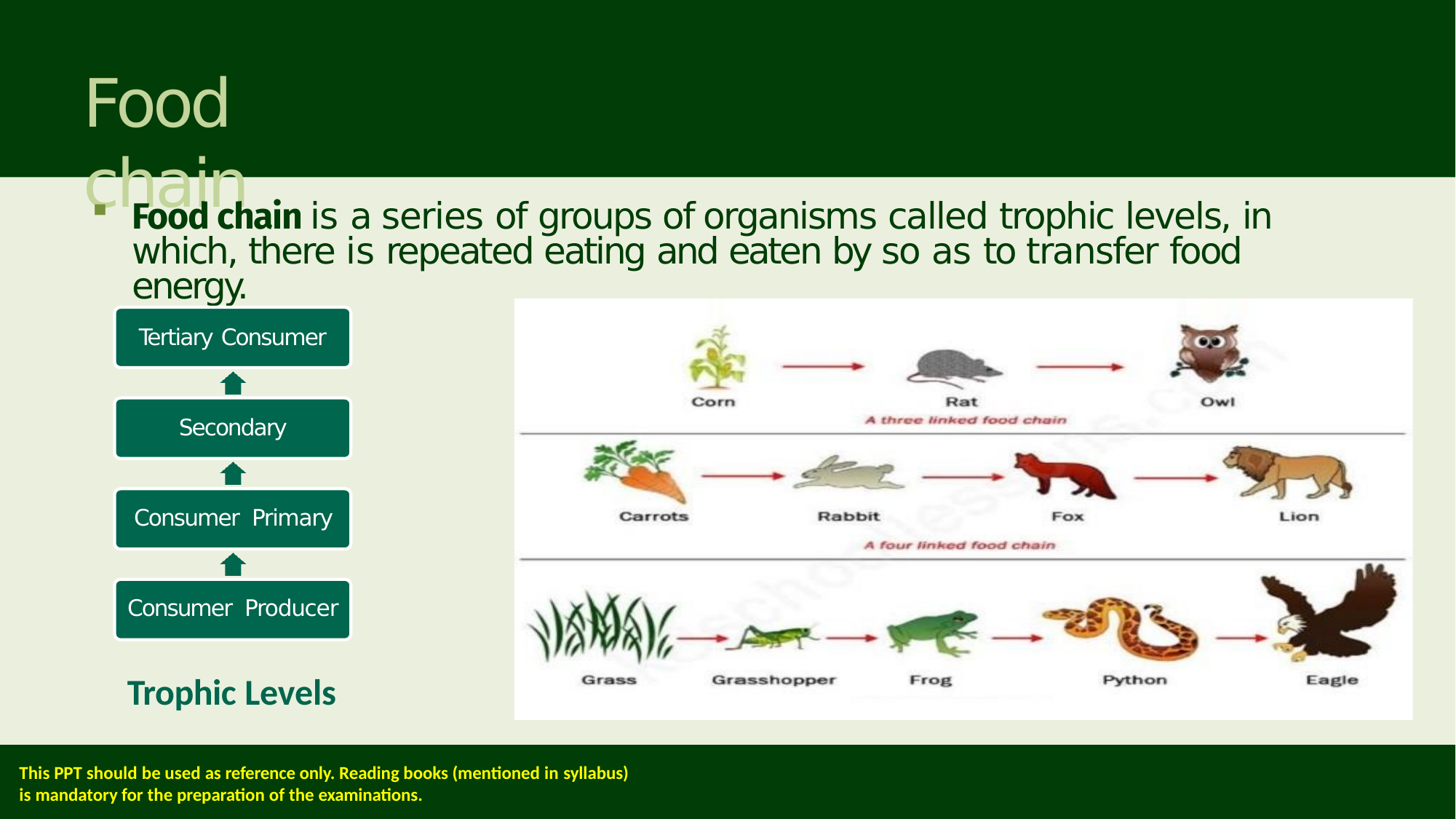

# Food chain
Food chain is a series of groups of organisms called trophic levels, in  which, there is repeated eating and eaten by so as to transfer food energy.

Tertiary Consumer
Secondary Consumer  Primary Consumer  Producer
Trophic Levels
This PPT should be used as reference only. Reading books (mentioned in syllabus)
is mandatory for the preparation of the examinations.